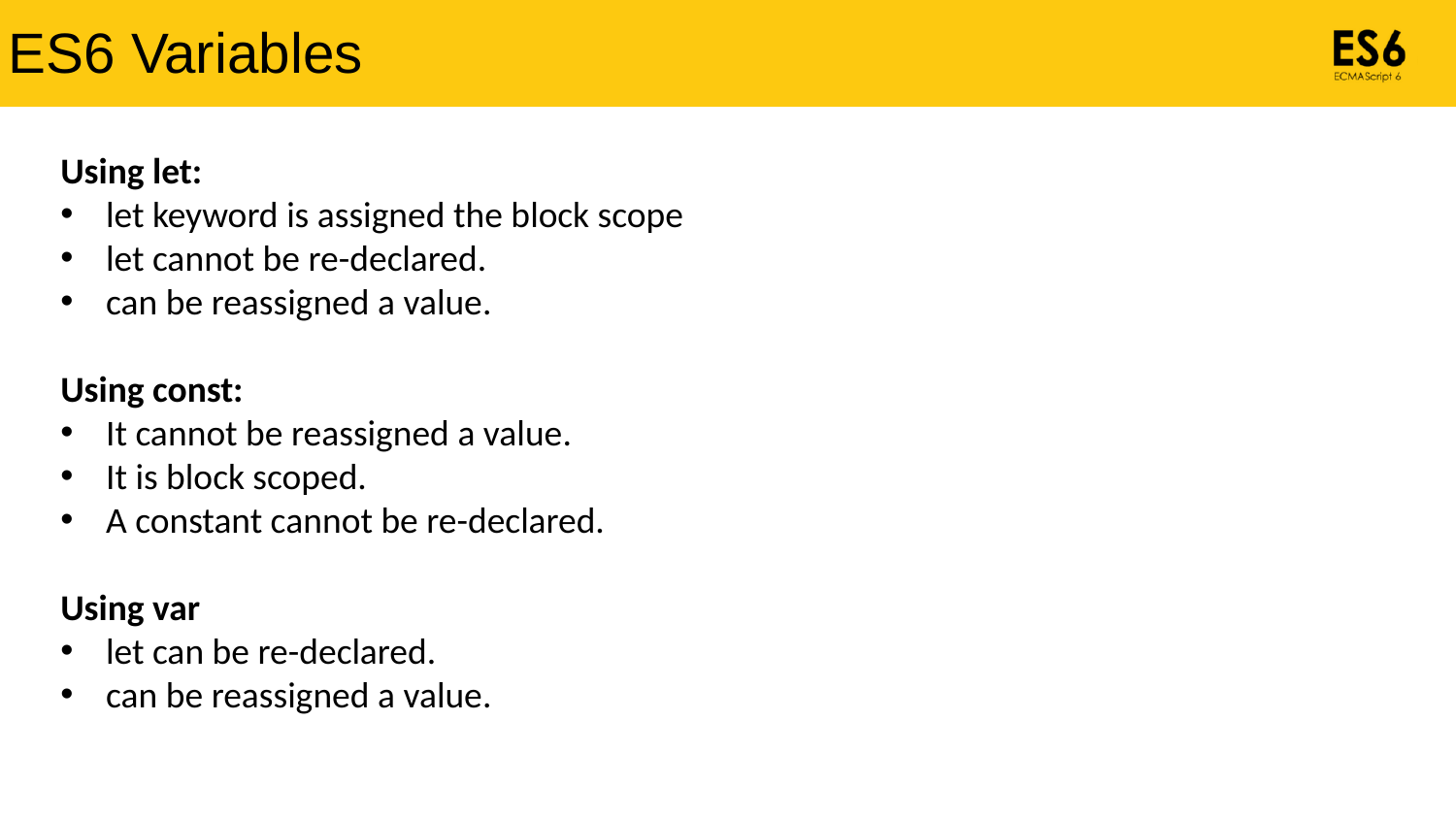

ES6 Variables
Using let:
let keyword is assigned the block scope
let cannot be re-declared.
can be reassigned a value.

Using const:
It cannot be reassigned a value.
It is block scoped.
A constant cannot be re-declared.

Using var
let can be re-declared.
can be reassigned a value.